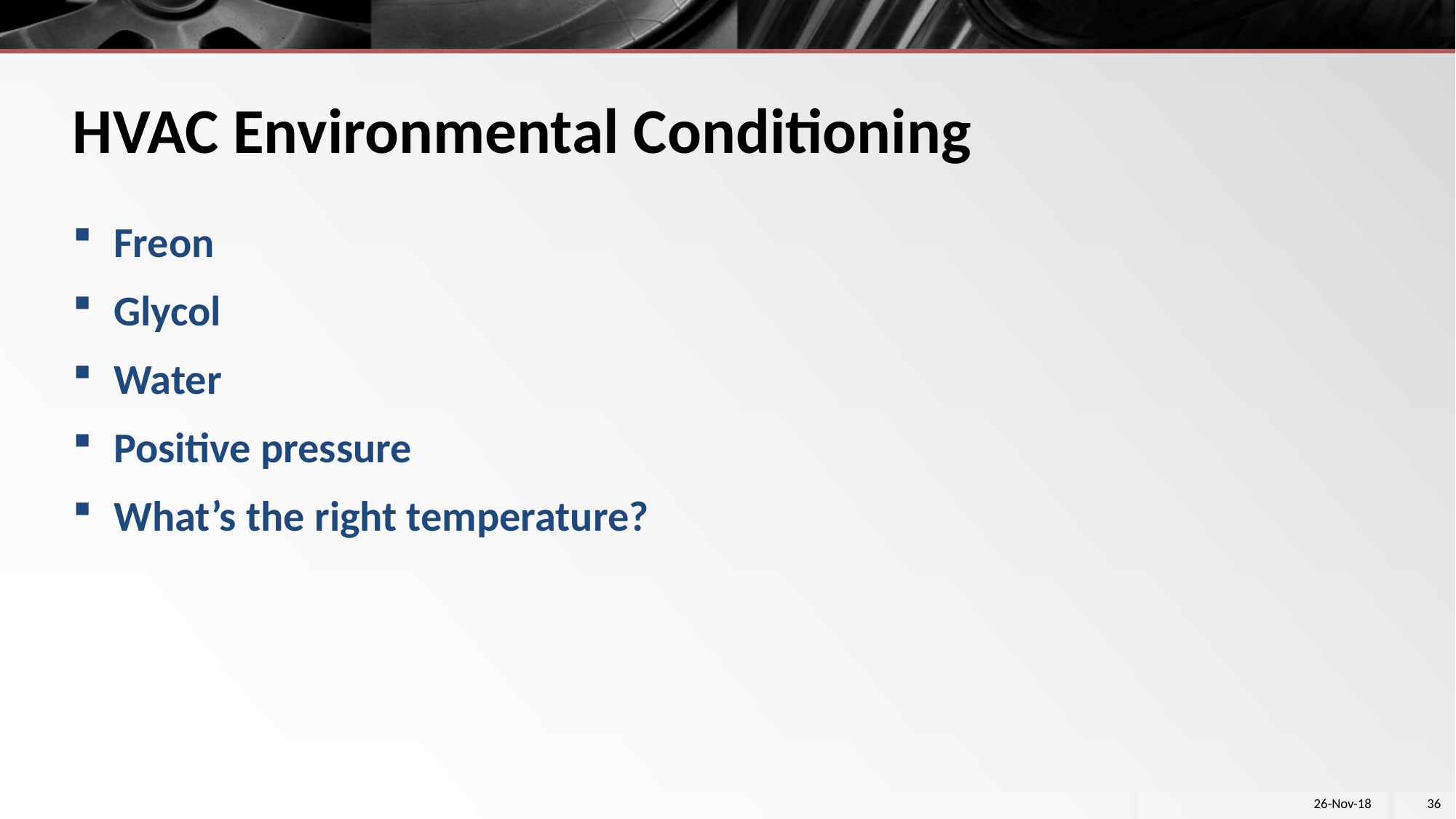

# HVAC Environmental Conditioning
Freon
Glycol
Water
Positive pressure
What’s the right temperature?
26-Nov-18
36